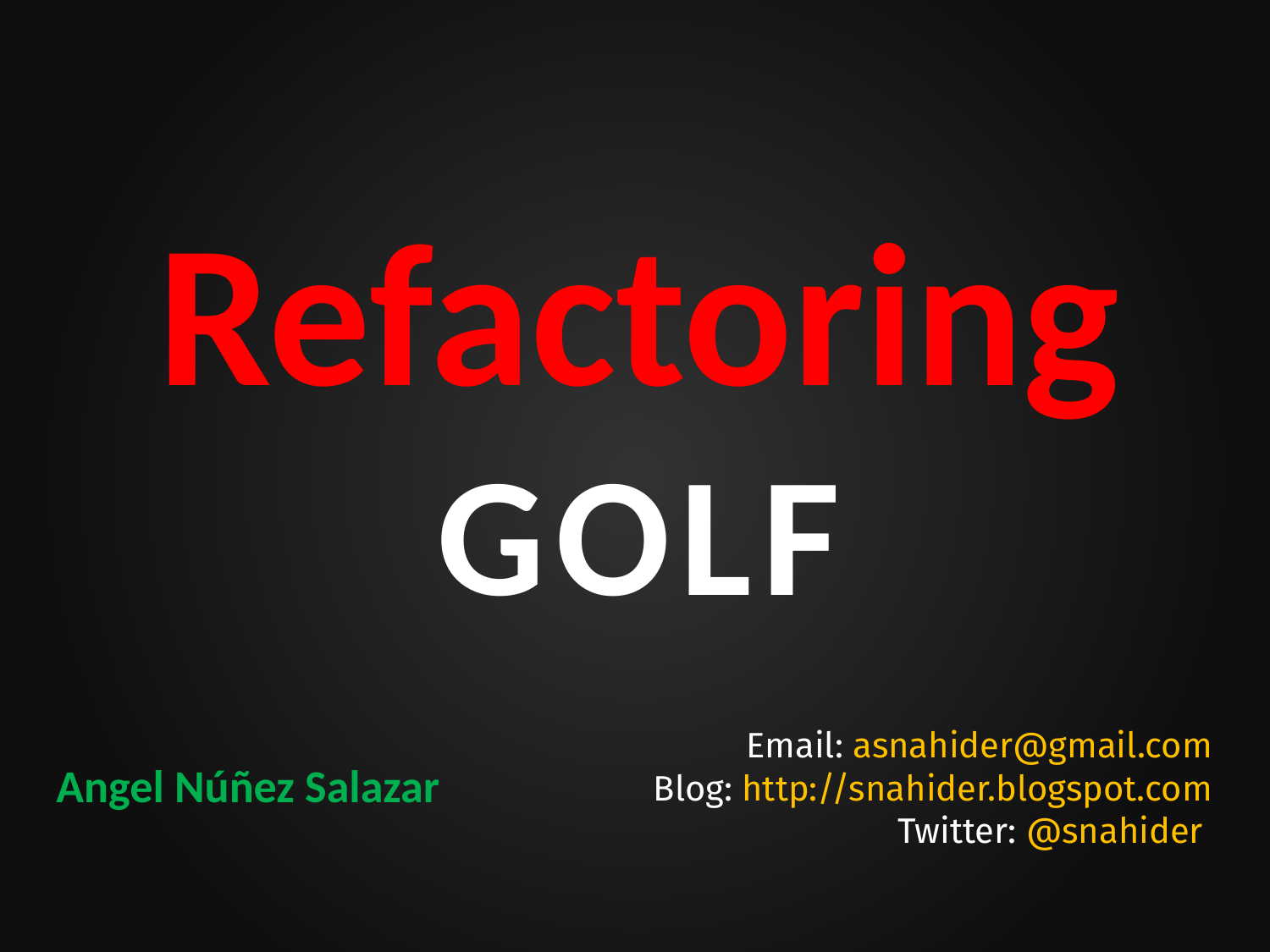

# Refactoring GOLF
Email: asnahider@gmail.com
Blog: http://snahider.blogspot.com
Twitter: @snahider
Angel Núñez Salazar